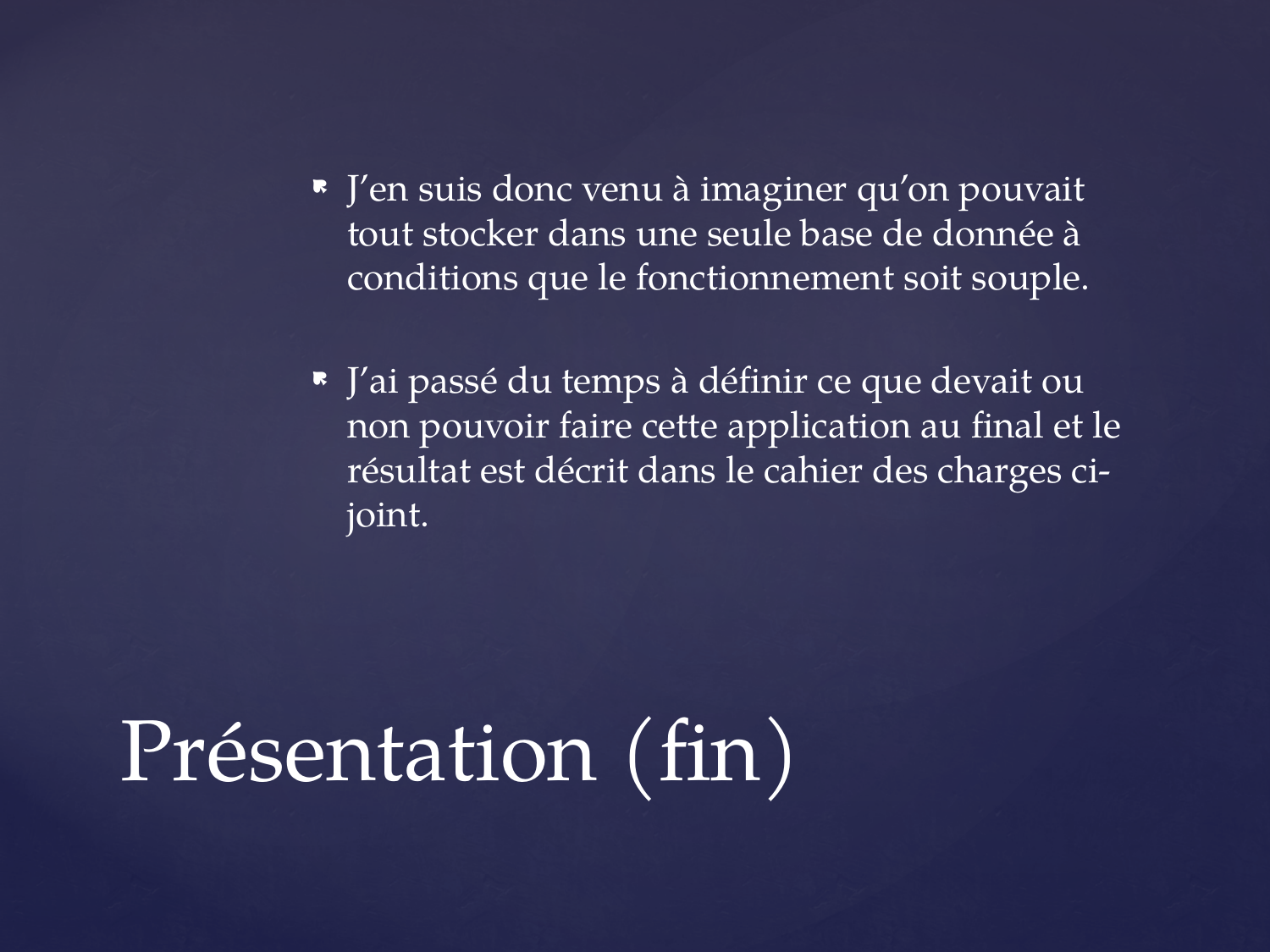

J’en suis donc venu à imaginer qu’on pouvait tout stocker dans une seule base de donnée à conditions que le fonctionnement soit souple.

J’ai passé du temps à définir ce que devait ou non pouvoir faire cette application au final et le résultat est décrit dans le cahier des charges ci-joint.
# Présentation (fin)